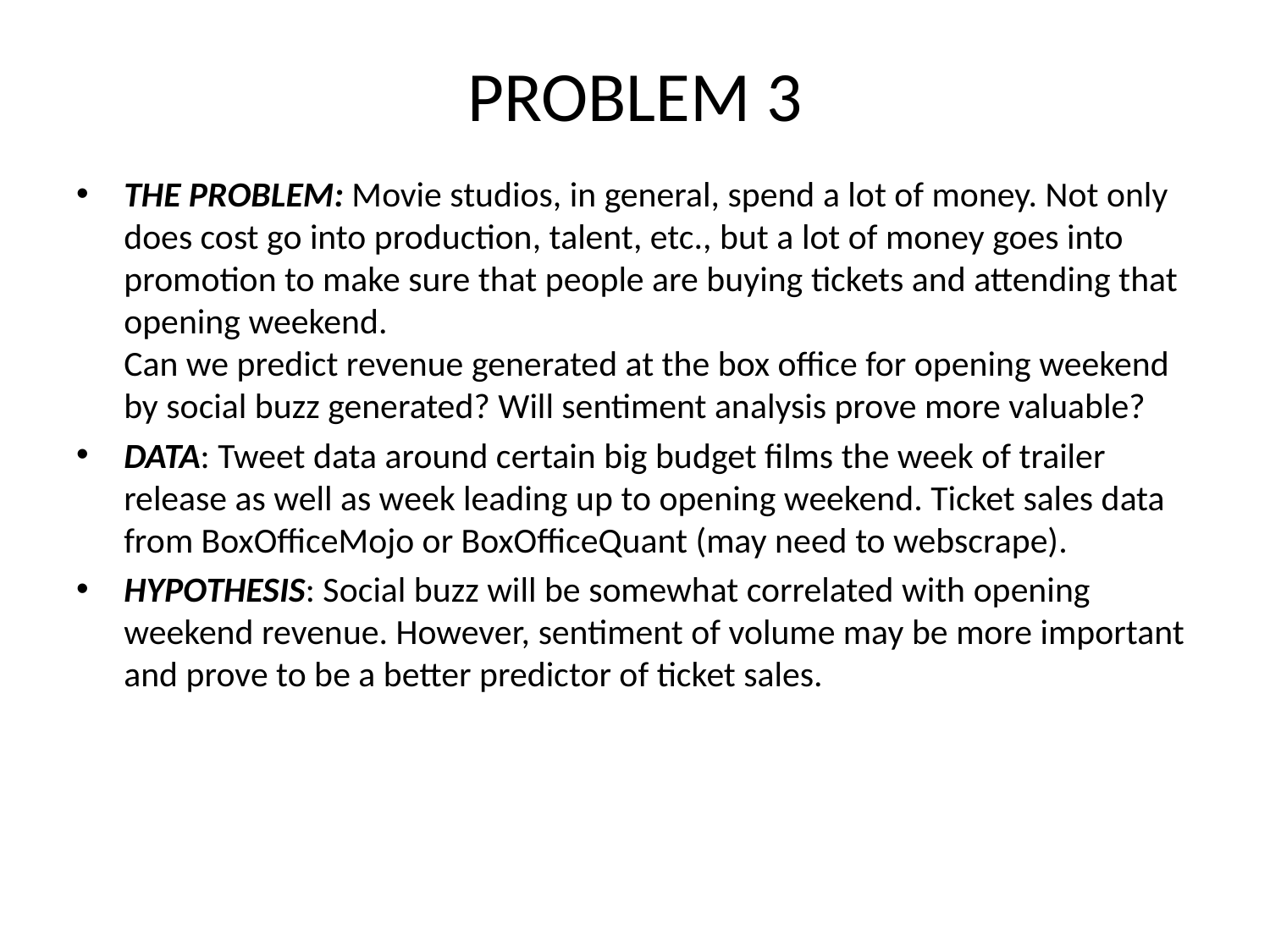

# PROBLEM 3
THE PROBLEM: Movie studios, in general, spend a lot of money. Not only does cost go into production, talent, etc., but a lot of money goes into promotion to make sure that people are buying tickets and attending that opening weekend.
Can we predict revenue generated at the box office for opening weekend by social buzz generated? Will sentiment analysis prove more valuable?
DATA: Tweet data around certain big budget films the week of trailer release as well as week leading up to opening weekend. Ticket sales data from BoxOfficeMojo or BoxOfficeQuant (may need to webscrape).
HYPOTHESIS: Social buzz will be somewhat correlated with opening weekend revenue. However, sentiment of volume may be more important and prove to be a better predictor of ticket sales.